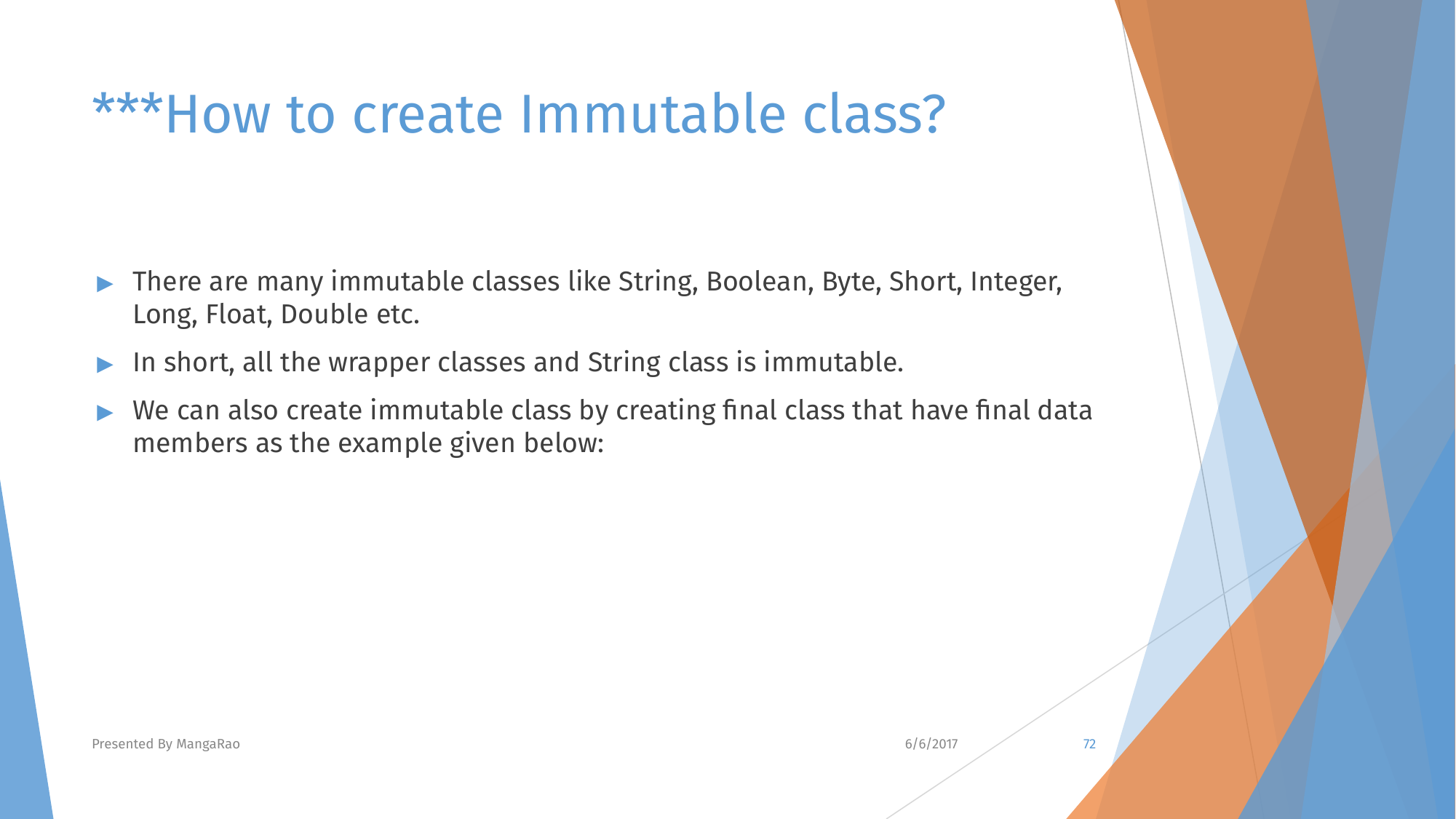

# ***How to create Immutable class?
There are many immutable classes like String, Boolean, Byte, Short, Integer, Long, Float, Double etc.
In short, all the wrapper classes and String class is immutable.
We can also create immutable class by creating final class that have final data members as the example given below:
Presented By MangaRao
6/6/2017
72